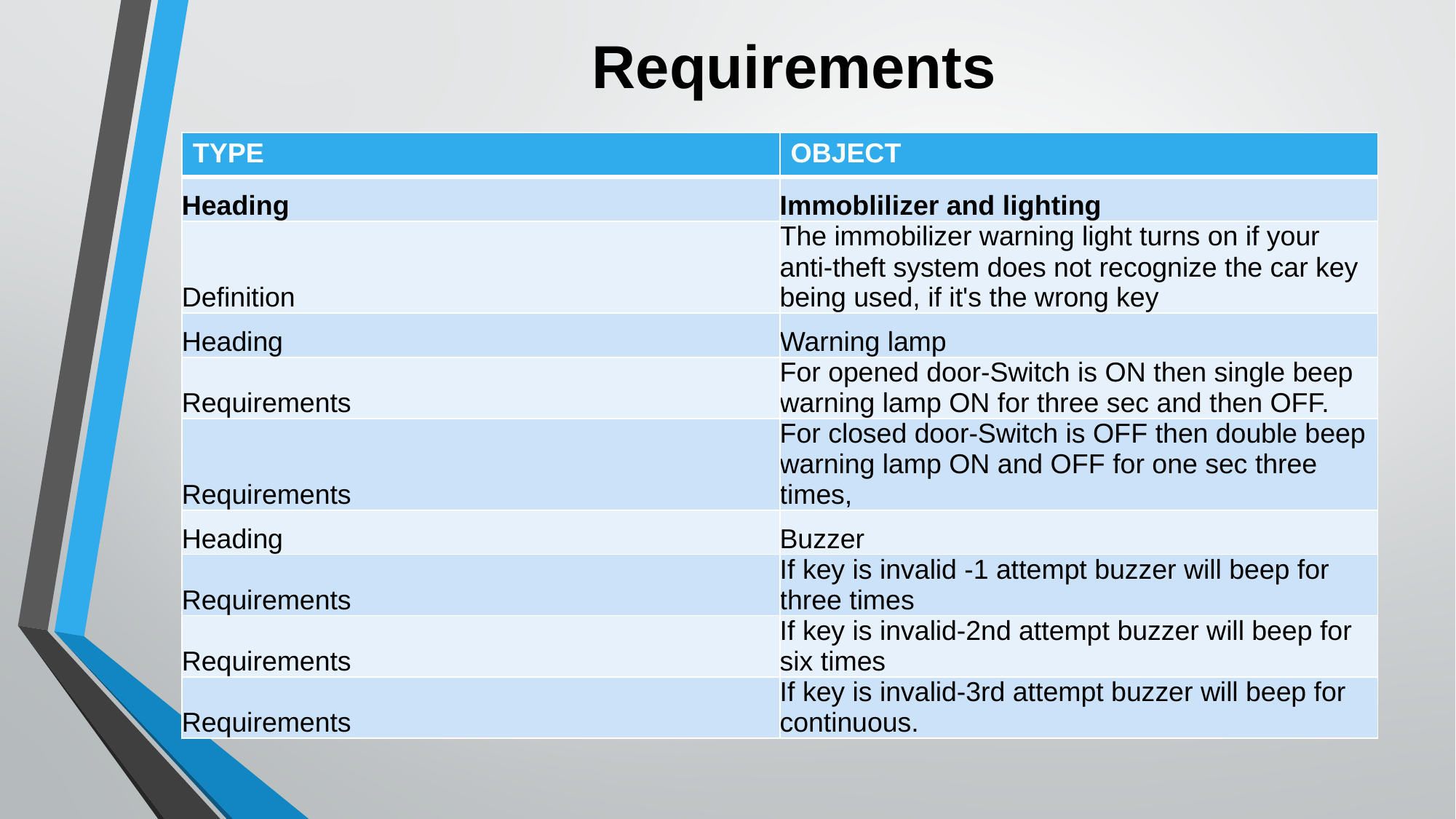

# Requirements
| TYPE | OBJECT |
| --- | --- |
| Heading | Immoblilizer and lighting |
| Definition | The immobilizer warning light turns on if your anti-theft system does not recognize the car key being used, if it's the wrong key |
| Heading | Warning lamp |
| Requirements | For opened door-Switch is ON then single beep warning lamp ON for three sec and then OFF. |
| Requirements | For closed door-Switch is OFF then double beep warning lamp ON and OFF for one sec three times, |
| Heading | Buzzer |
| Requirements | If key is invalid -1 attempt buzzer will beep for three times |
| Requirements | If key is invalid-2nd attempt buzzer will beep for six times |
| Requirements | If key is invalid-3rd attempt buzzer will beep for continuous. |